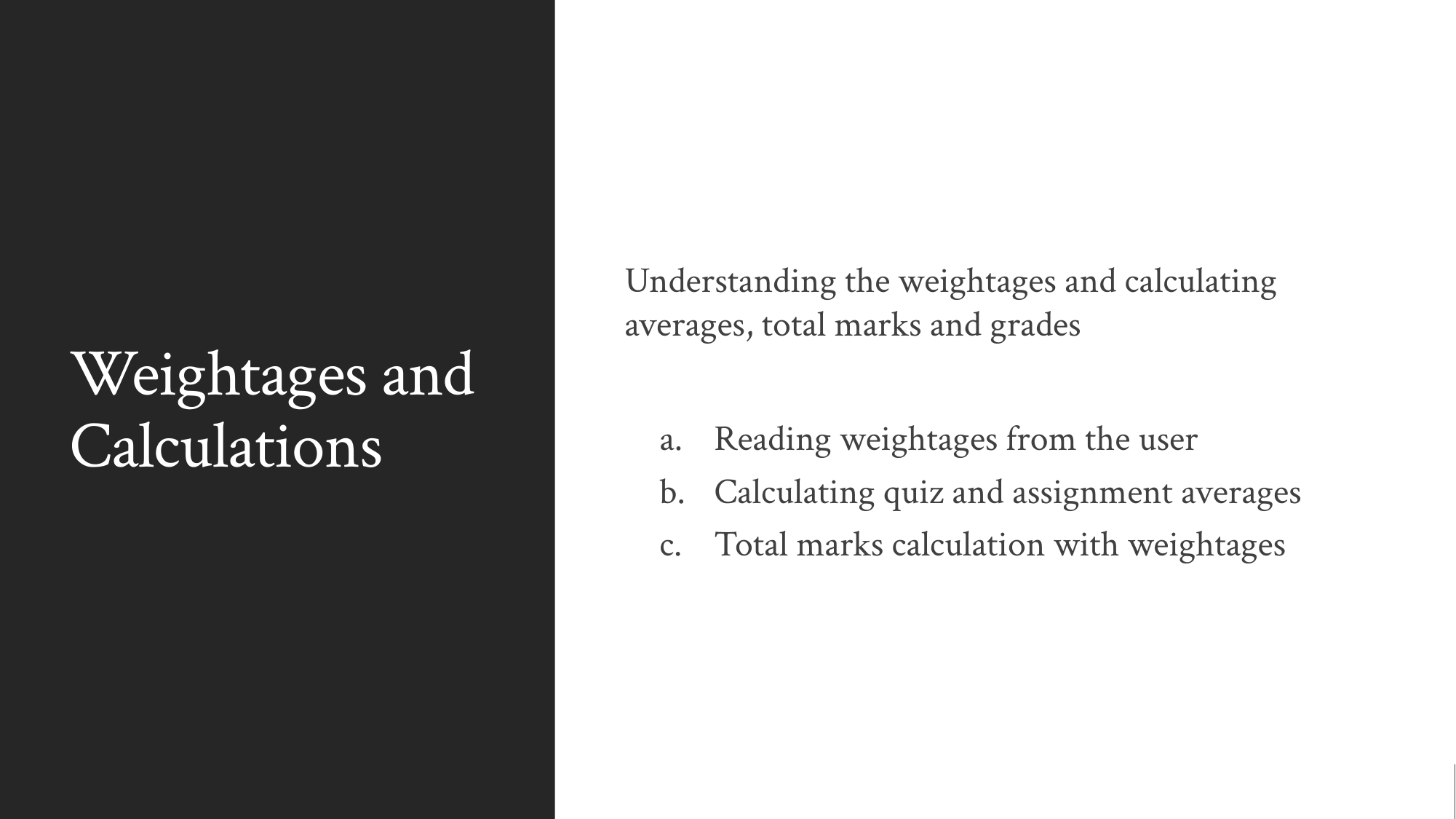

# Weightages and Calculations
Understanding the weightages and calculating averages, total marks and grades

Reading weightages from the user
Calculating quiz and assignment averages
Total marks calculation with weightages